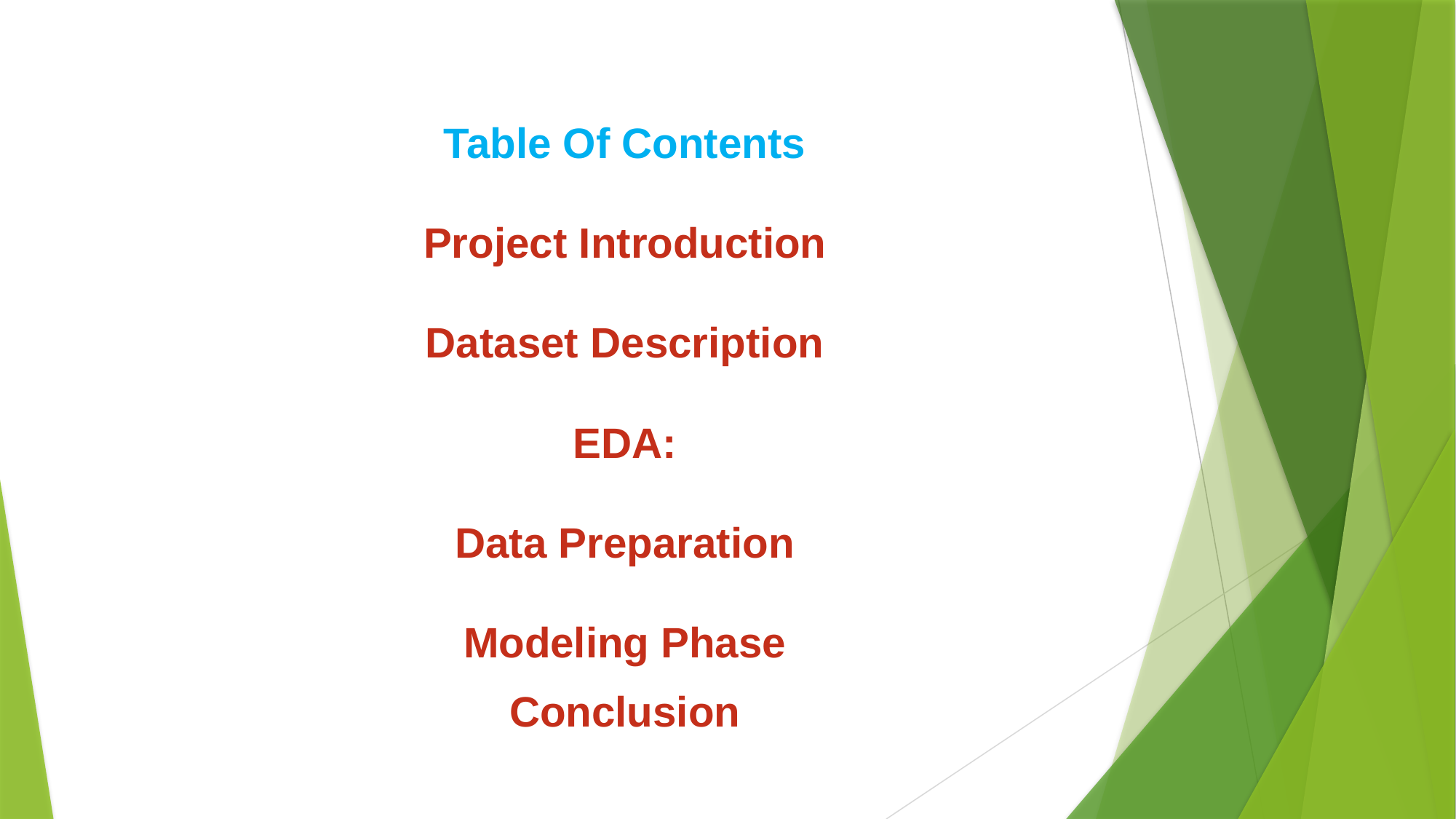

Table Of Contents
Project Introduction
Dataset Description
EDA:
Data Preparation
Modeling Phase
Conclusion